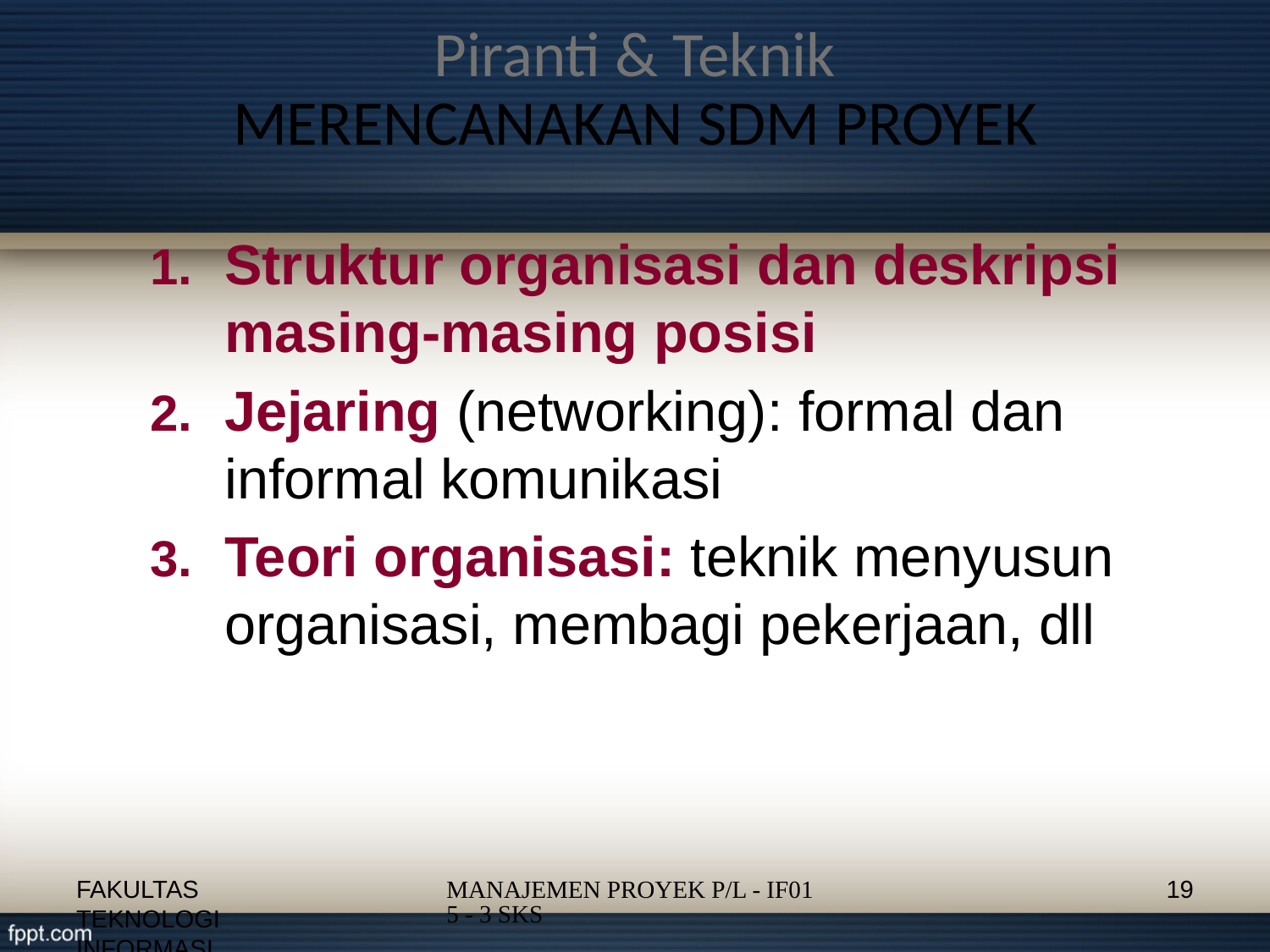

# Piranti & Teknik MERENCANAKAN SDM PROYEK
Struktur organisasi dan deskripsi masing-masing posisi
Jejaring (networking): formal dan informal komunikasi
Teori organisasi: teknik menyusun organisasi, membagi pekerjaan, dll
FAKULTAS TEKNOLOGI INFORMASI
19
MANAJEMEN PROYEK P/L - IF015 - 3 SKS